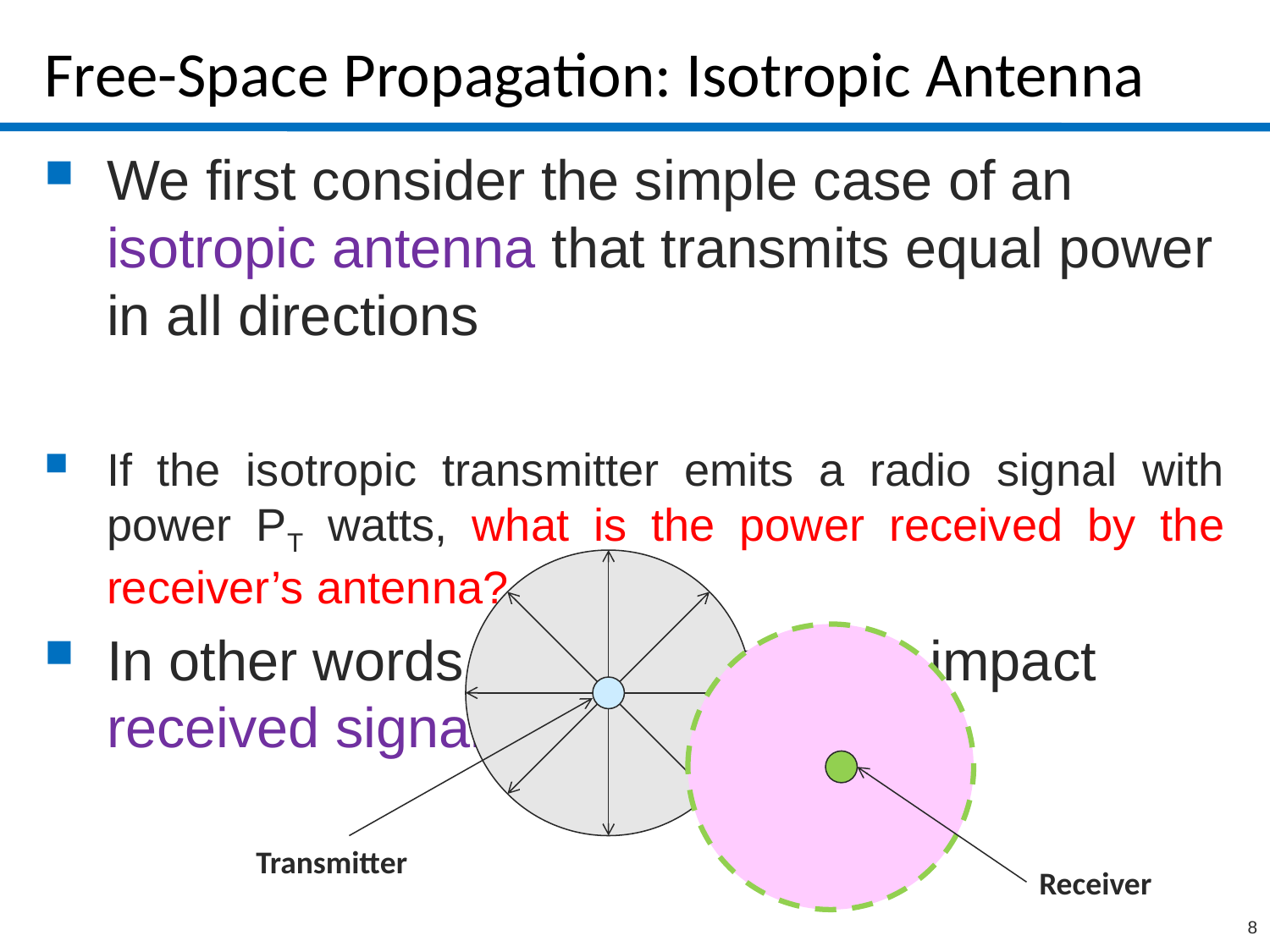

# Free-Space Propagation: Isotropic Antenna
We first consider the simple case of an isotropic antenna that transmits equal power in all directions

If the isotropic transmitter emits a radio signal with power PT watts, what is the power received by the receiver’s antenna?
In other words, what parameters impact received signal power?

Transmitter
Receiver
8